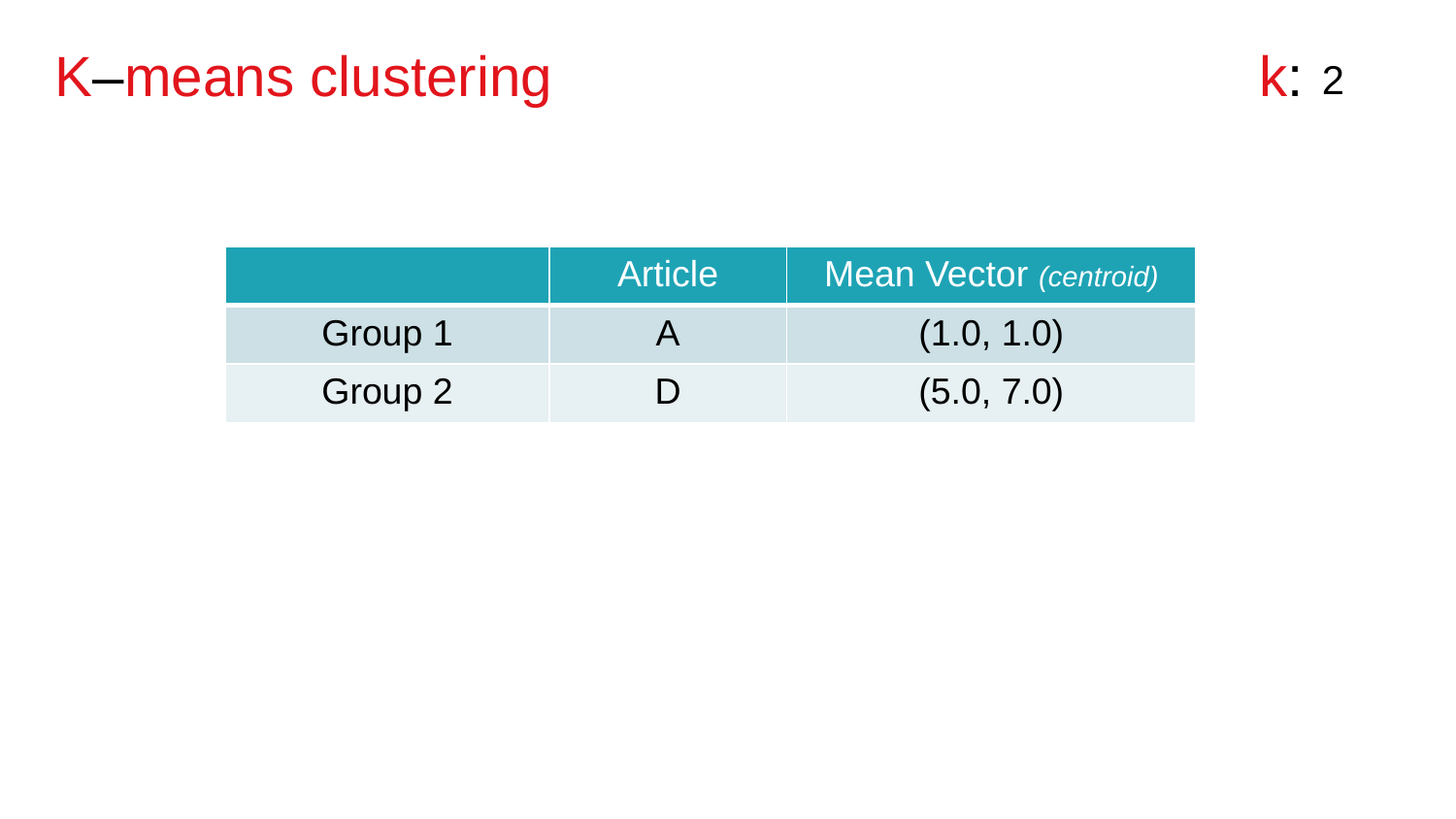

# K–means clustering
k:
2
|  | Article | Mean Vector (centroid) |
| --- | --- | --- |
| Group 1 | A | (1.0, 1.0) |
| Group 2 | D | (5.0, 7.0) |